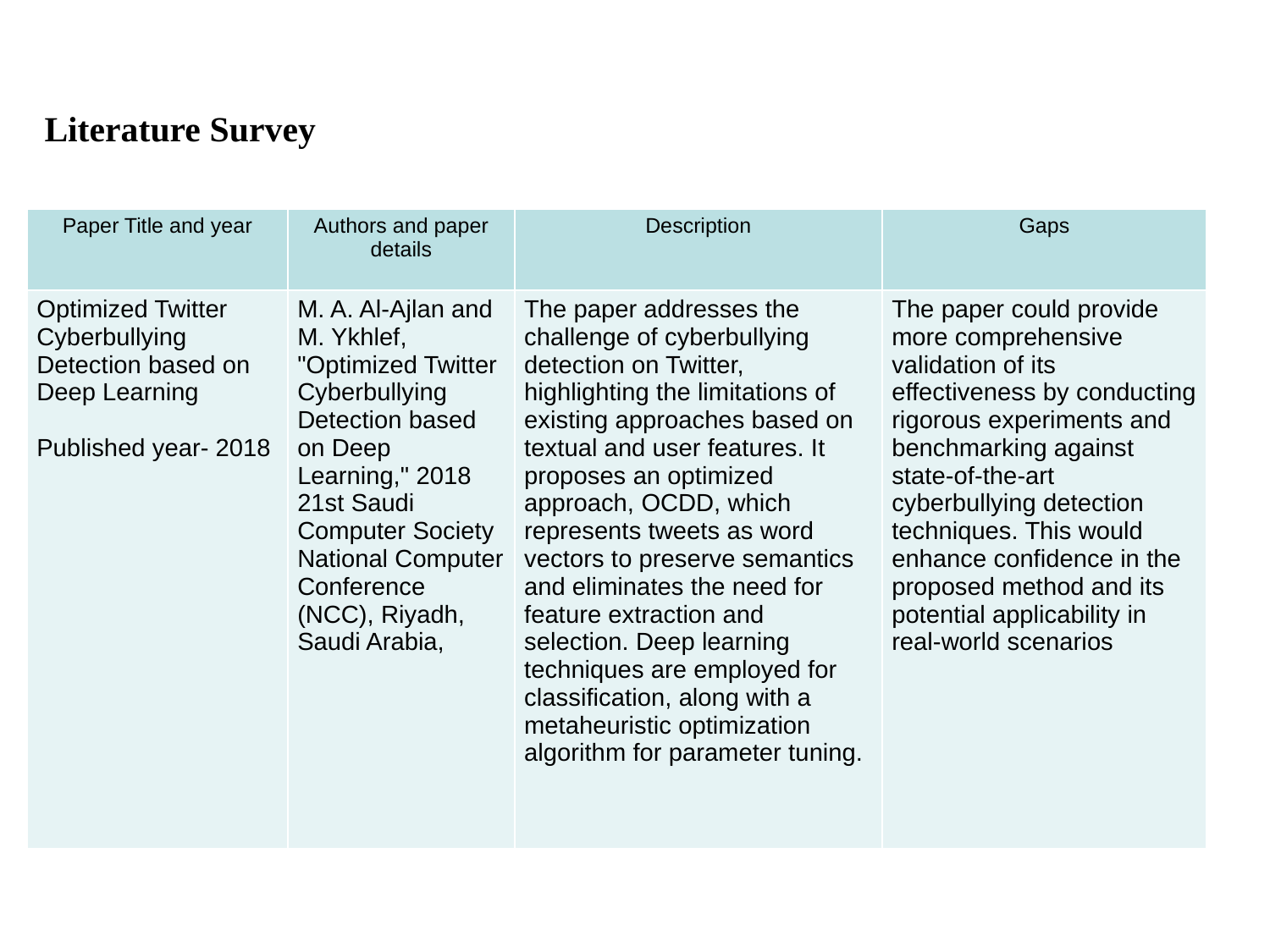

Literature Survey
| Paper Title and year | Authors and paper details | Description | Gaps |
| --- | --- | --- | --- |
| Optimized Twitter Cyberbullying Detection based on Deep Learning Published year- 2018 | M. A. Al-Ajlan and M. Ykhlef, "Optimized Twitter Cyberbullying Detection based on Deep Learning," 2018 21st Saudi Computer Society National Computer Conference (NCC), Riyadh, Saudi Arabia, | The paper addresses the challenge of cyberbullying detection on Twitter, highlighting the limitations of existing approaches based on textual and user features. It proposes an optimized approach, OCDD, which represents tweets as word vectors to preserve semantics and eliminates the need for feature extraction and selection. Deep learning techniques are employed for classification, along with a metaheuristic optimization algorithm for parameter tuning. | The paper could provide more comprehensive validation of its effectiveness by conducting rigorous experiments and benchmarking against state-of-the-art cyberbullying detection techniques. This would enhance confidence in the proposed method and its potential applicability in real-world scenarios |
#